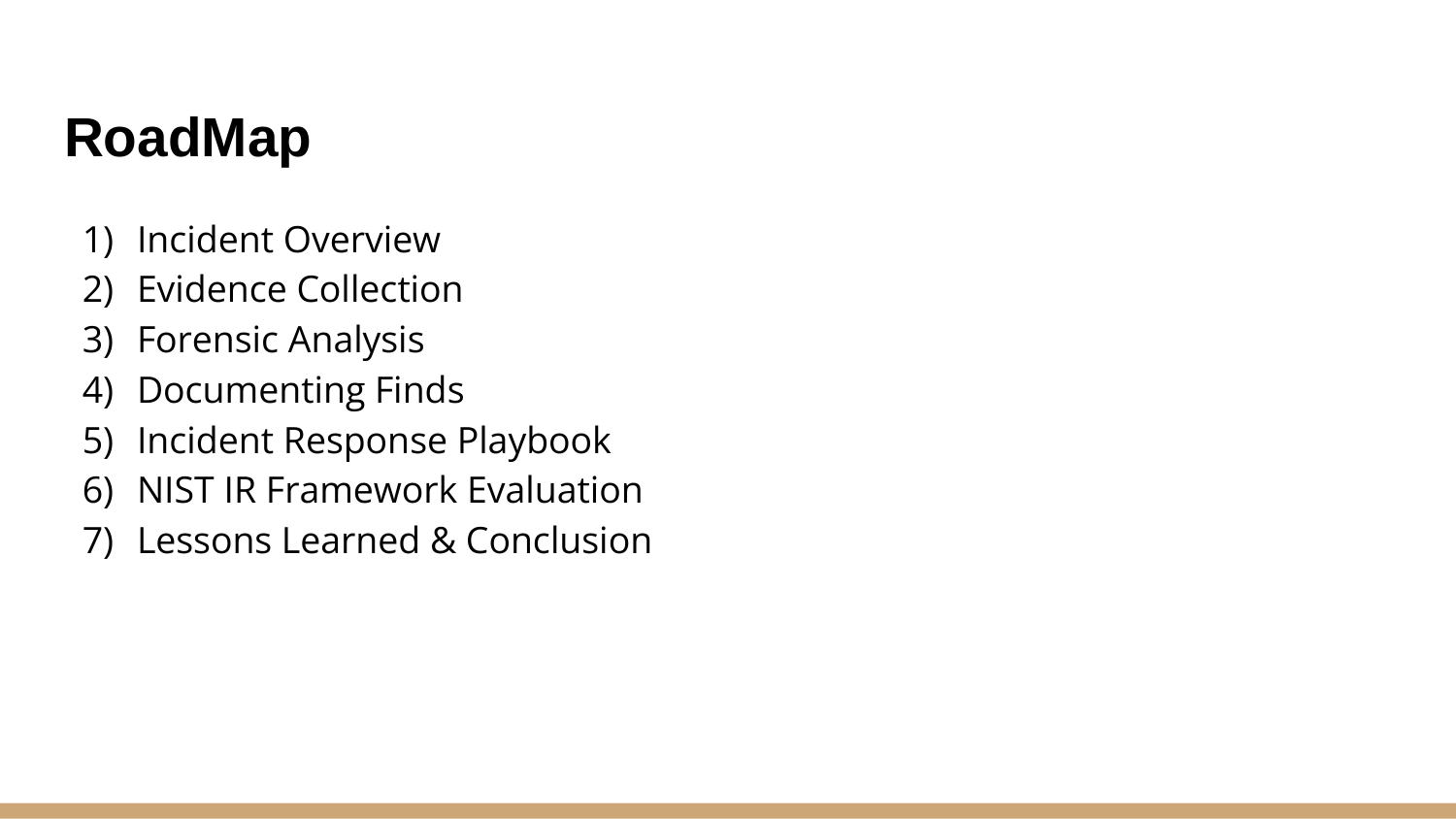

# RoadMap
Incident Overview
Evidence Collection
Forensic Analysis
Documenting Finds
Incident Response Playbook
NIST IR Framework Evaluation
Lessons Learned & Conclusion